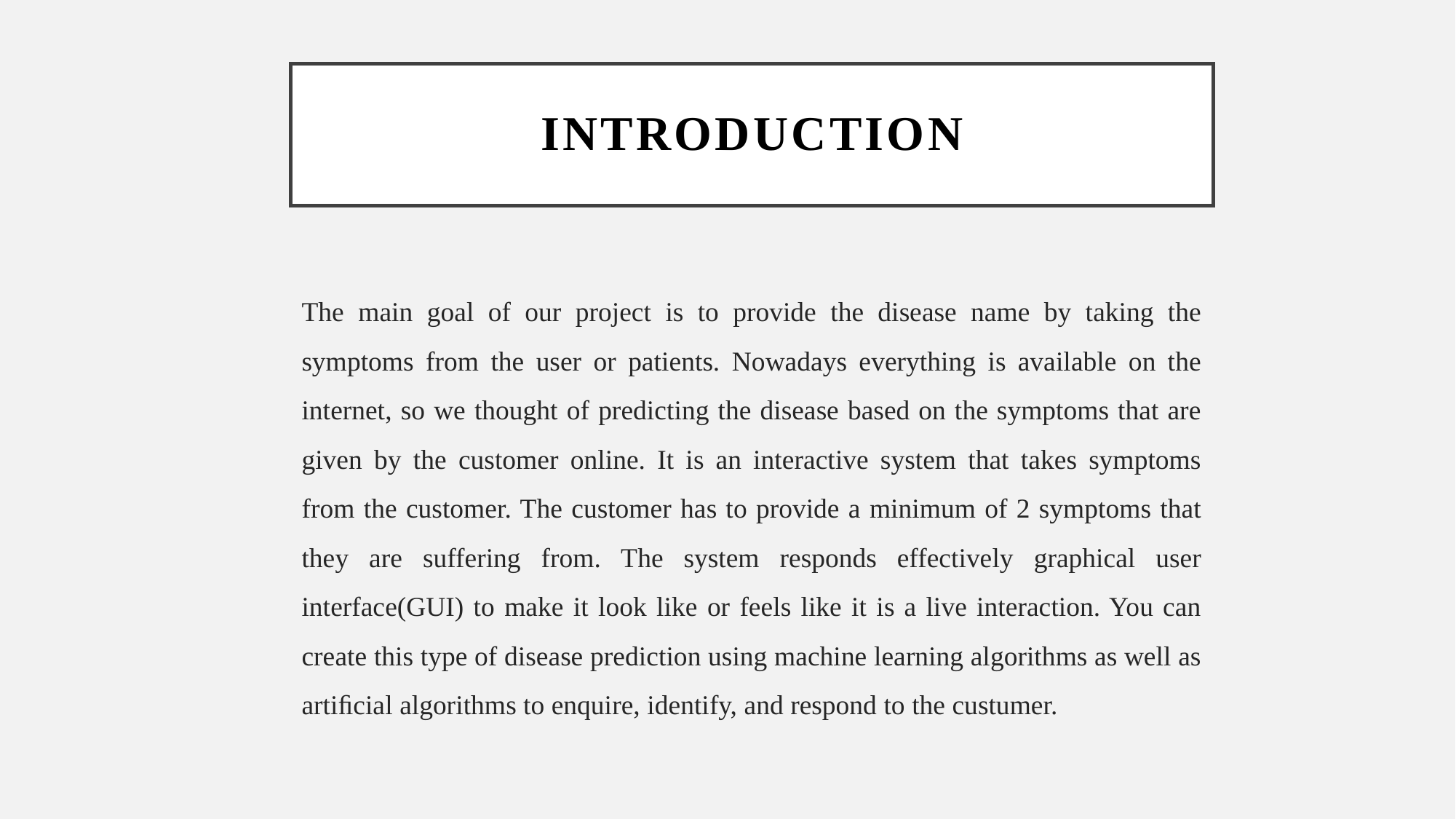

# INTRODUCTION
The main goal of our project is to provide the disease name by taking the symptoms from the user or patients. Nowadays everything is available on the internet, so we thought of predicting the disease based on the symptoms that are given by the customer online. It is an interactive system that takes symptoms from the customer. The customer has to provide a minimum of 2 symptoms that they are suffering from. The system responds effectively graphical user interface(GUI) to make it look like or feels like it is a live interaction. You can create this type of disease prediction using machine learning algorithms as well as artiﬁcial algorithms to enquire, identify, and respond to the custumer.